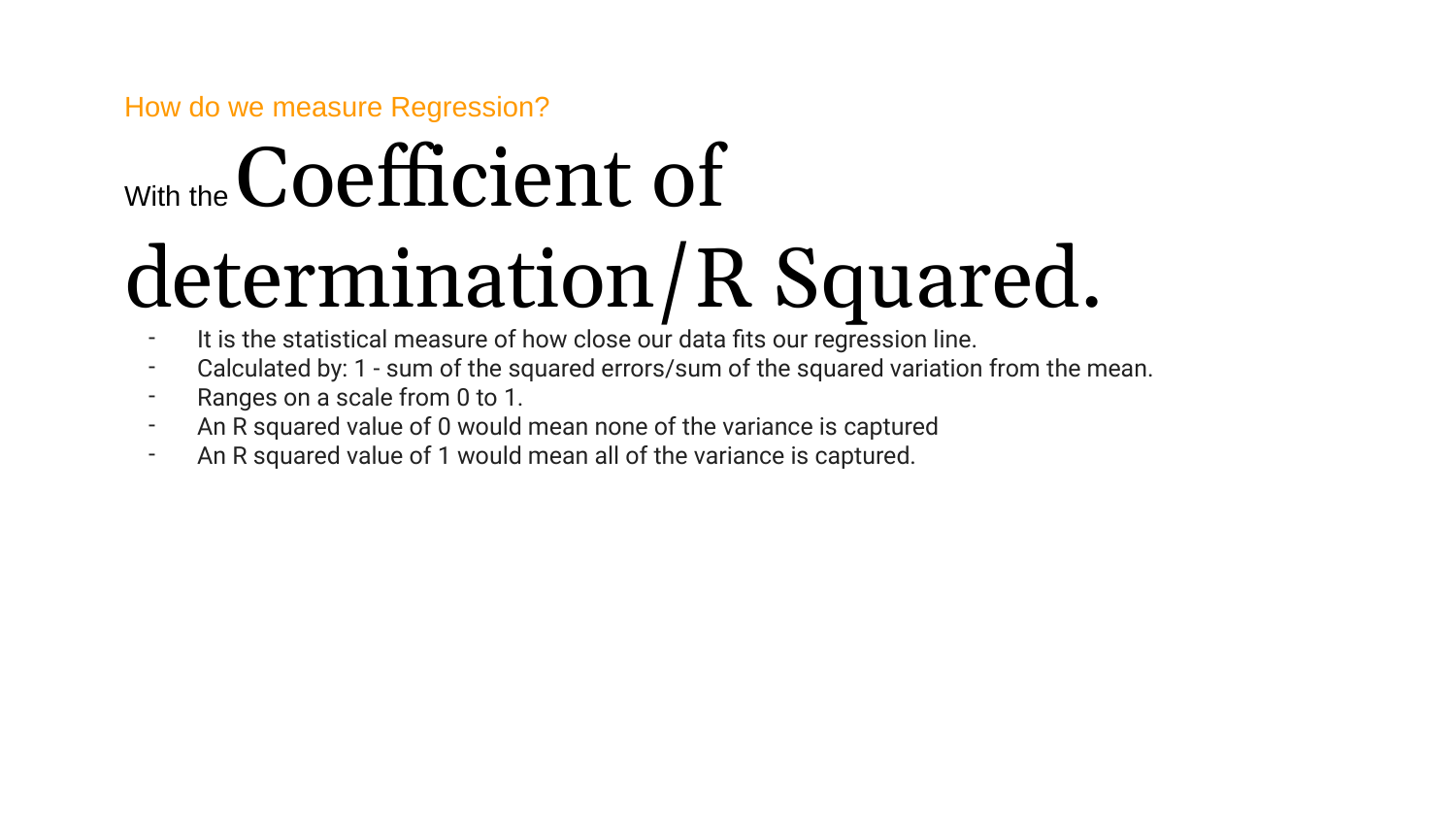

How do we measure Regression?
With the Coefficient of determination/R Squared.
It is the statistical measure of how close our data fits our regression line.
Calculated by: 1 - sum of the squared errors/sum of the squared variation from the mean.
Ranges on a scale from 0 to 1.
An R squared value of 0 would mean none of the variance is captured
An R squared value of 1 would mean all of the variance is captured.